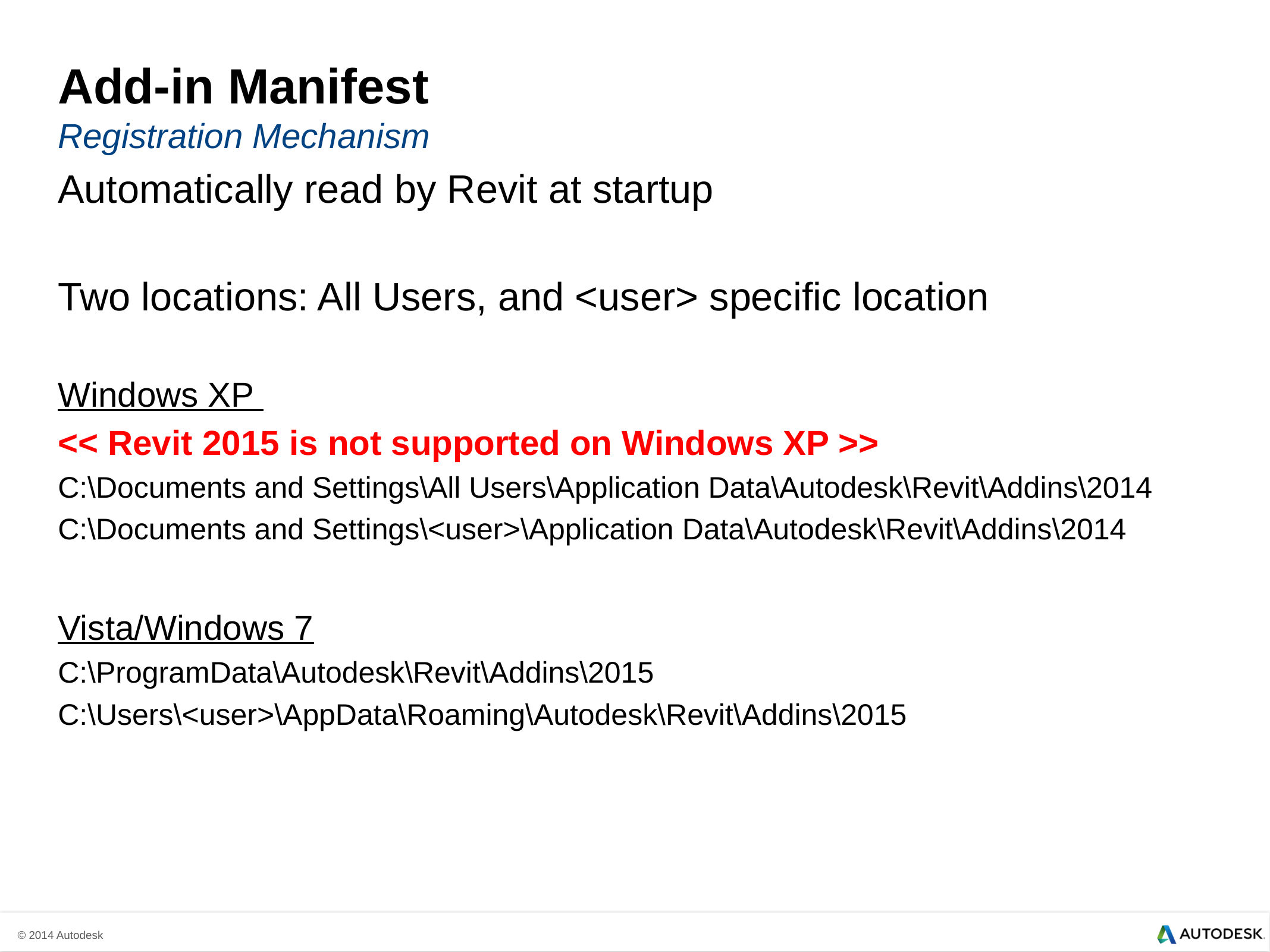

# Add-in Manifest Registration Mechanism
Automatically read by Revit at startup

Two locations: All Users, and <user> specific location

Windows XP
<< Revit 2015 is not supported on Windows XP >>
C:\Documents and Settings\All Users\Application Data\Autodesk\Revit\Addins\2014
C:\Documents and Settings\<user>\Application Data\Autodesk\Revit\Addins\2014

Vista/Windows 7
C:\ProgramData\Autodesk\Revit\Addins\2015
C:\Users\<user>\AppData\Roaming\Autodesk\Revit\Addins\2015